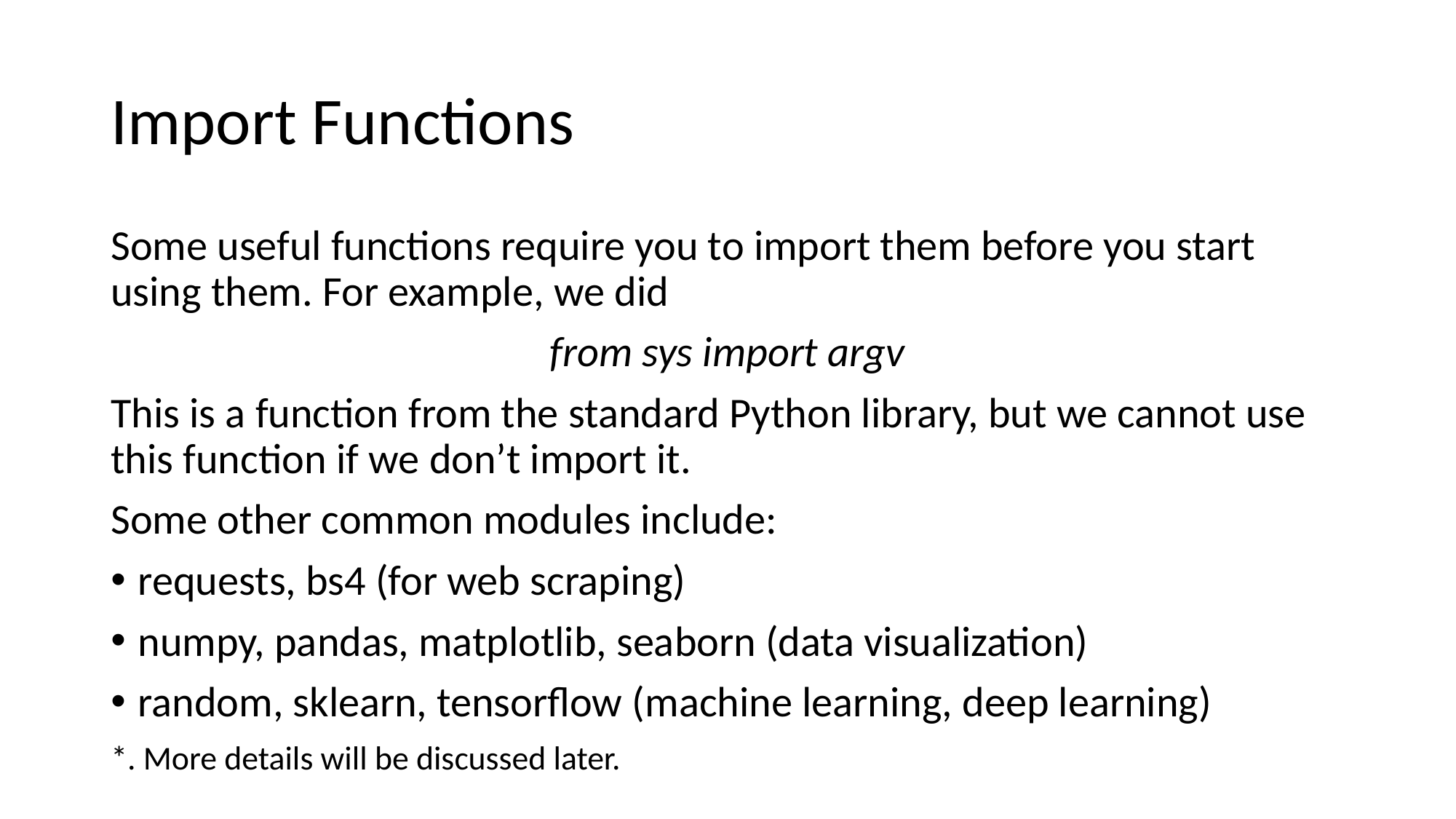

# Import Functions
Some useful functions require you to import them before you start using them. For example, we did
from sys import argv
This is a function from the standard Python library, but we cannot use this function if we don’t import it.
Some other common modules include:
requests, bs4 (for web scraping)
numpy, pandas, matplotlib, seaborn (data visualization)
random, sklearn, tensorflow (machine learning, deep learning)
*. More details will be discussed later.